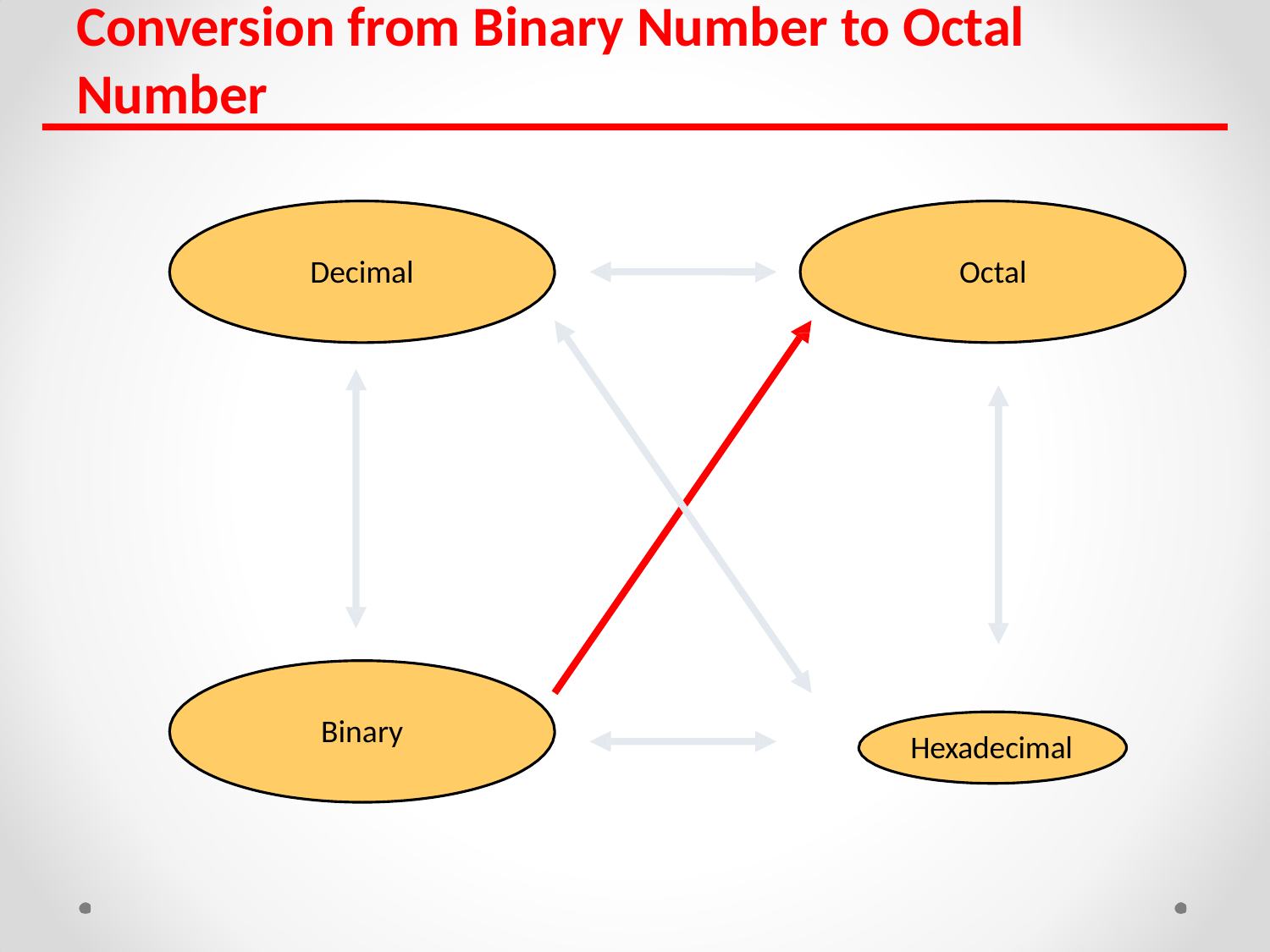

# Conversion from Binary Number to Octal  Number

Decimal
Octal

Binary

Hexadecimal